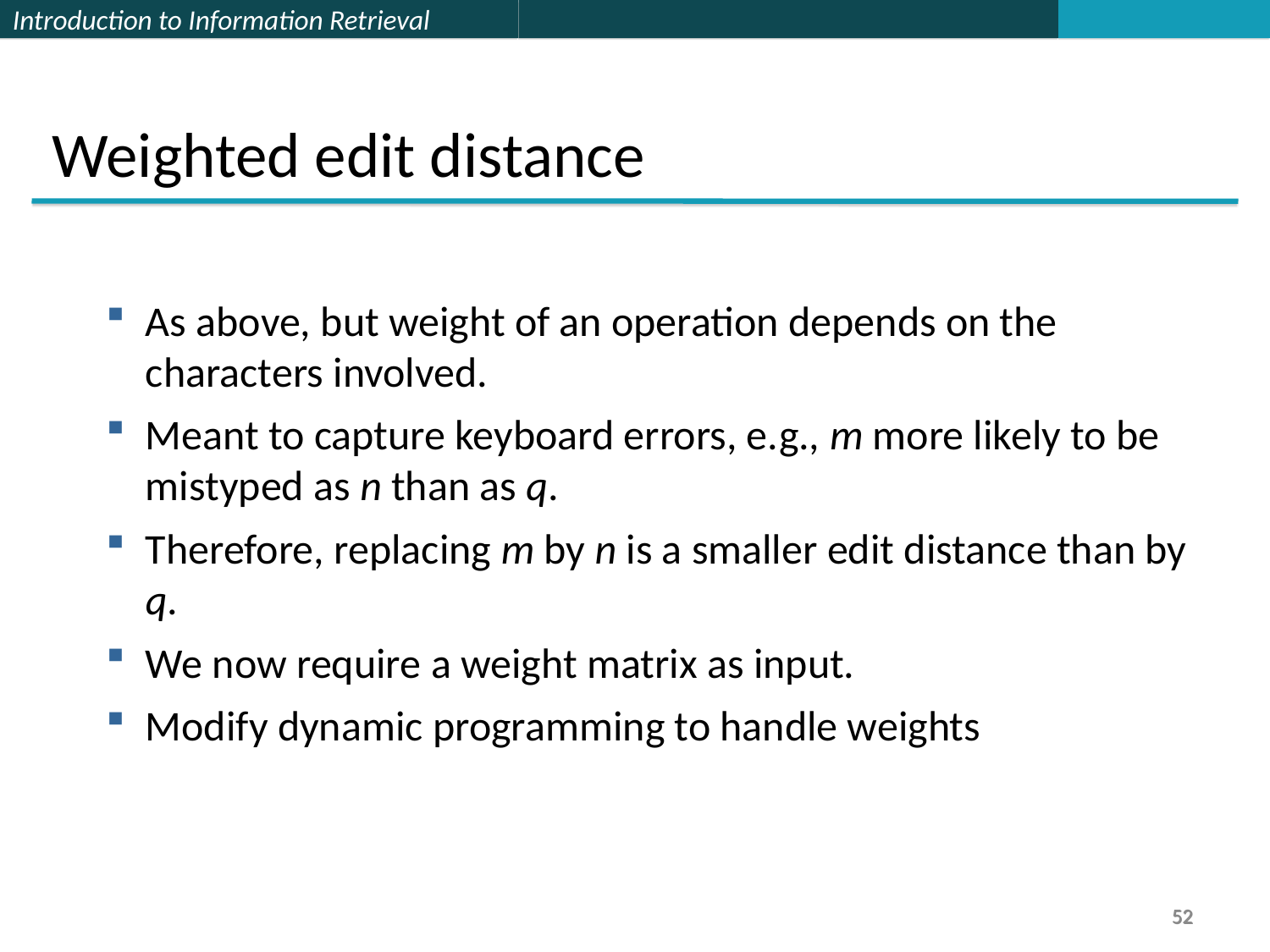

Weighted edit distance
As above, but weight of an operation depends on the characters involved.
Meant to capture keyboard errors, e.g., m more likely to be mistyped as n than as q.
Therefore, replacing m by n is a smaller edit distance than by q.
We now require a weight matrix as input.
Modify dynamic programming to handle weights
52
52